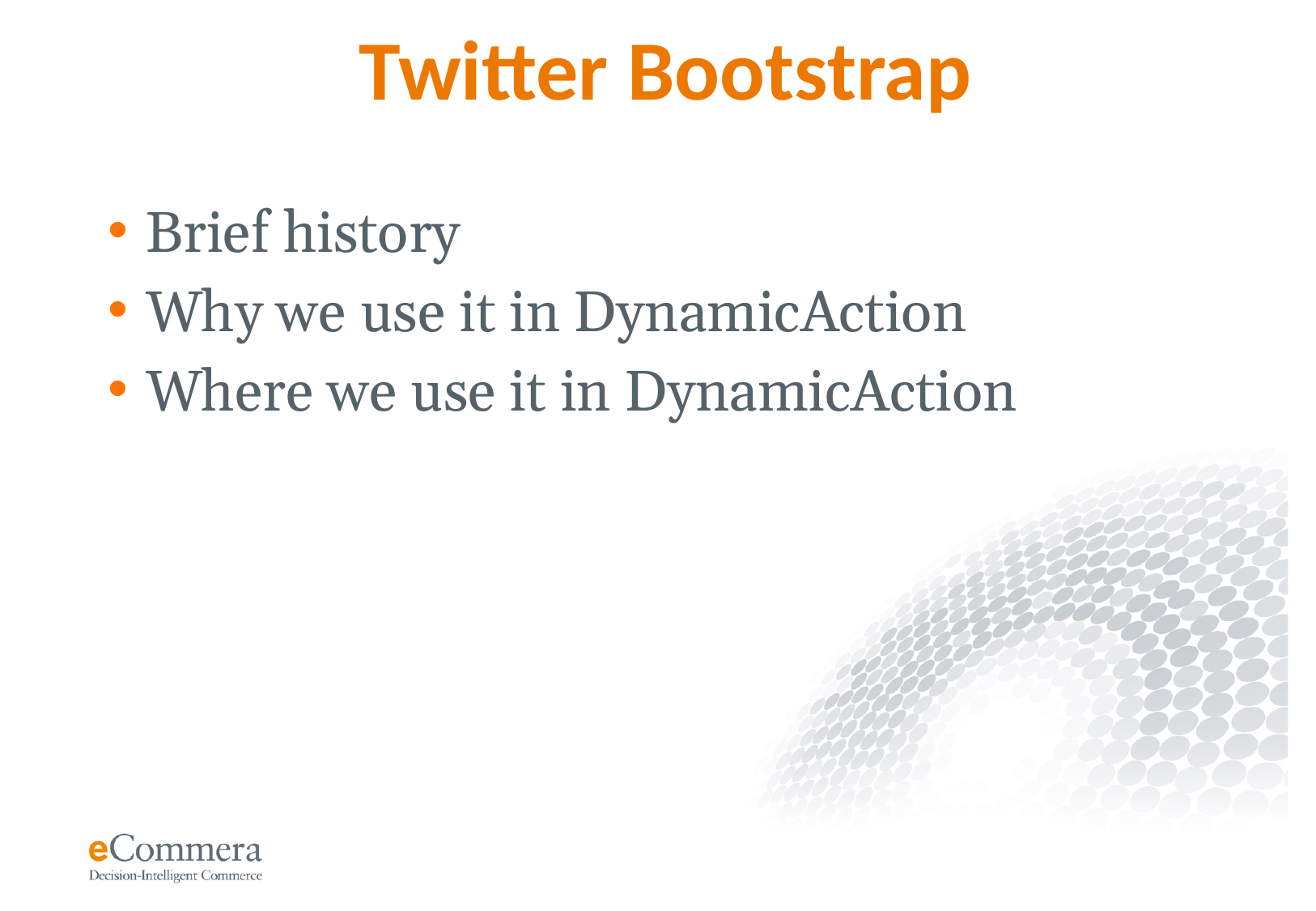

# Twitter Bootstrap
Brief history
Why we use it in DynamicAction
Where we use it in DynamicAction